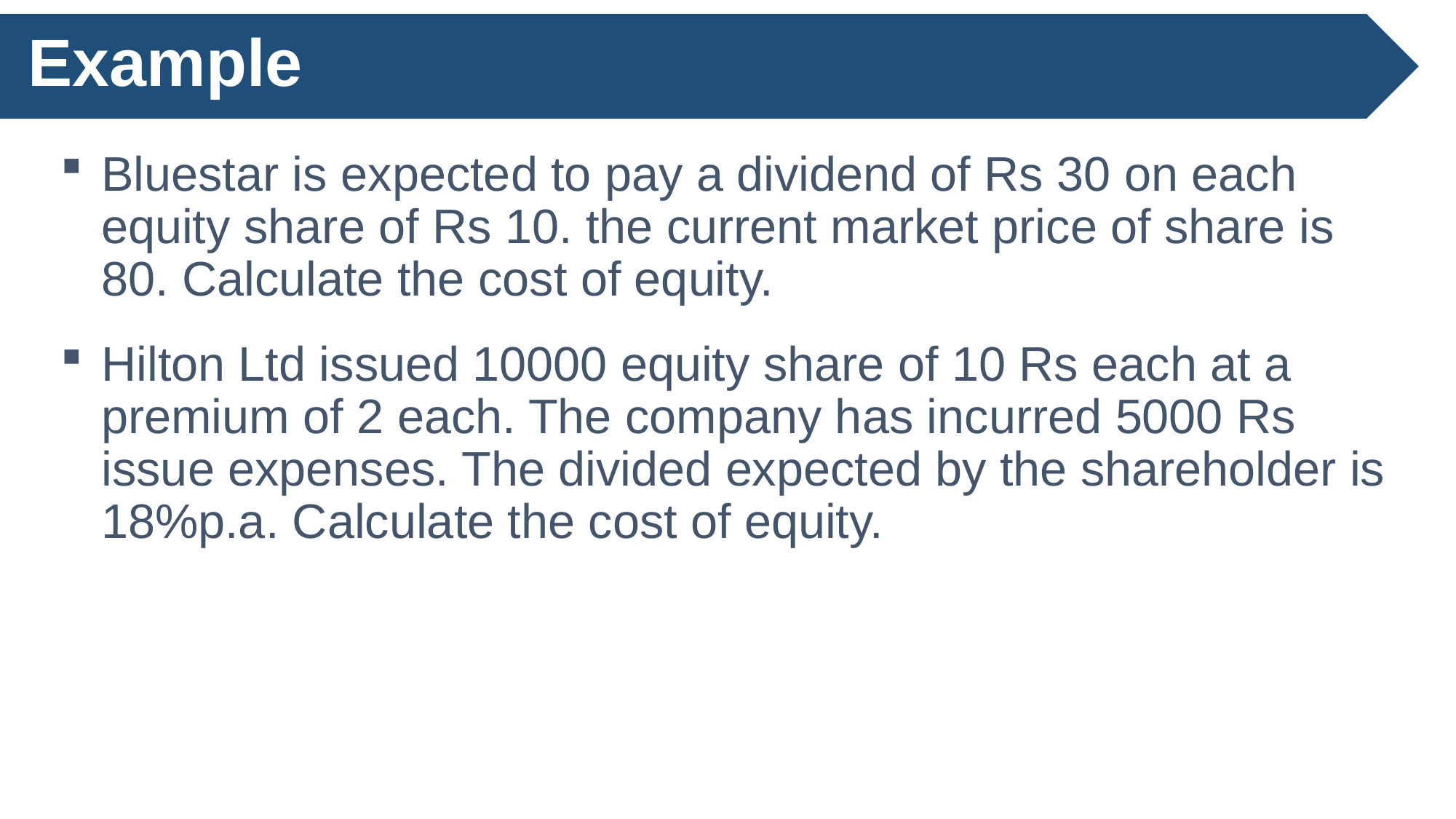

# Example
Bluestar is expected to pay a dividend of Rs 30 on each equity share of Rs 10. the current market price of share is 80. Calculate the cost of equity.
Hilton Ltd issued 10000 equity share of 10 Rs each at a premium of 2 each. The company has incurred 5000 Rs issue expenses. The divided expected by the shareholder is 18%p.a. Calculate the cost of equity.